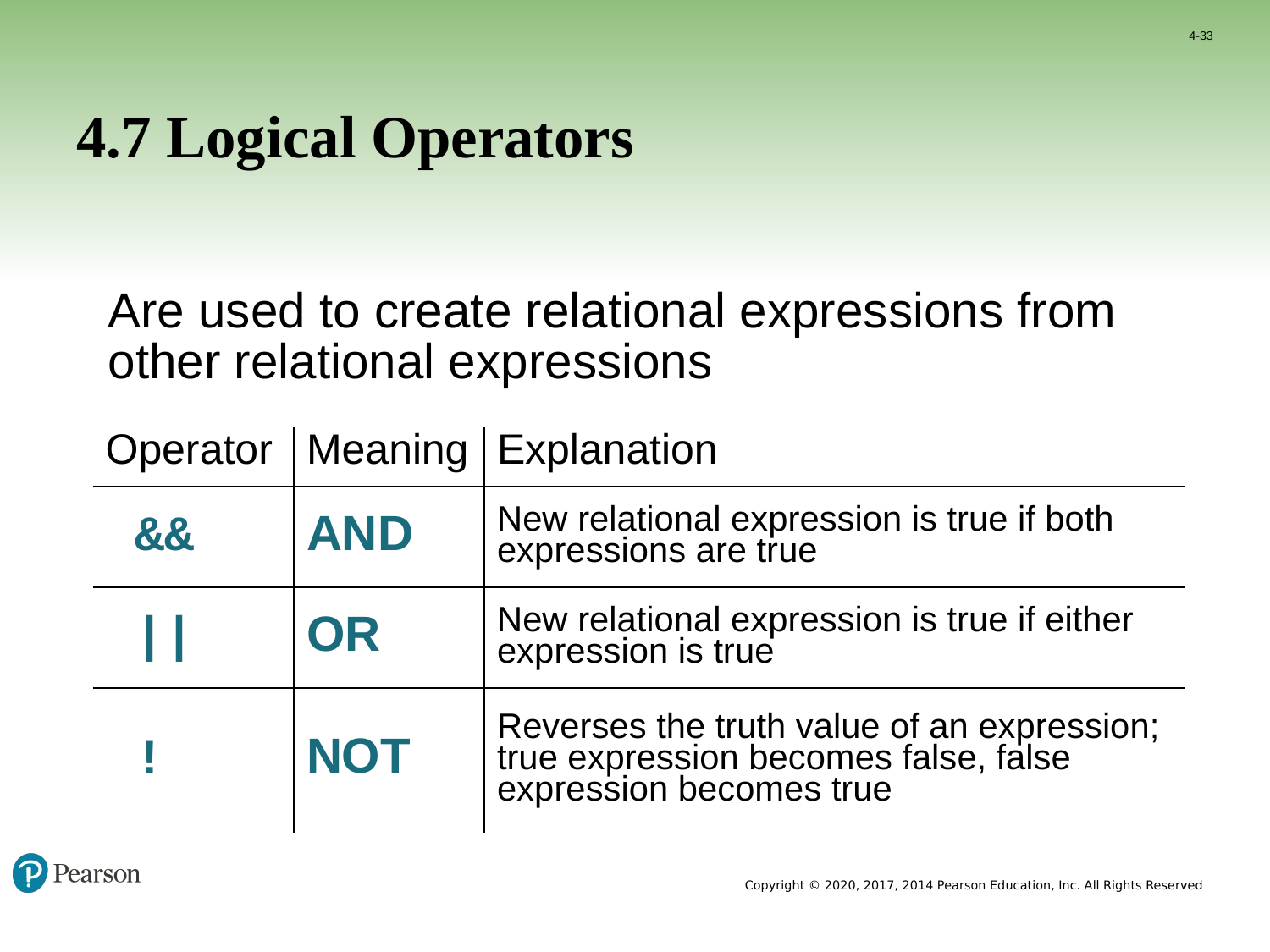

4-33
# 4.7 Logical Operators
	Are used to create relational expressions from other relational expressions
| Operator | Meaning | Explanation |
| --- | --- | --- |
| && | AND | New relational expression is true if both expressions are true |
| || | OR | New relational expression is true if either expression is true |
| ! | NOT | Reverses the truth value of an expression; true expression becomes false, false expression becomes true |